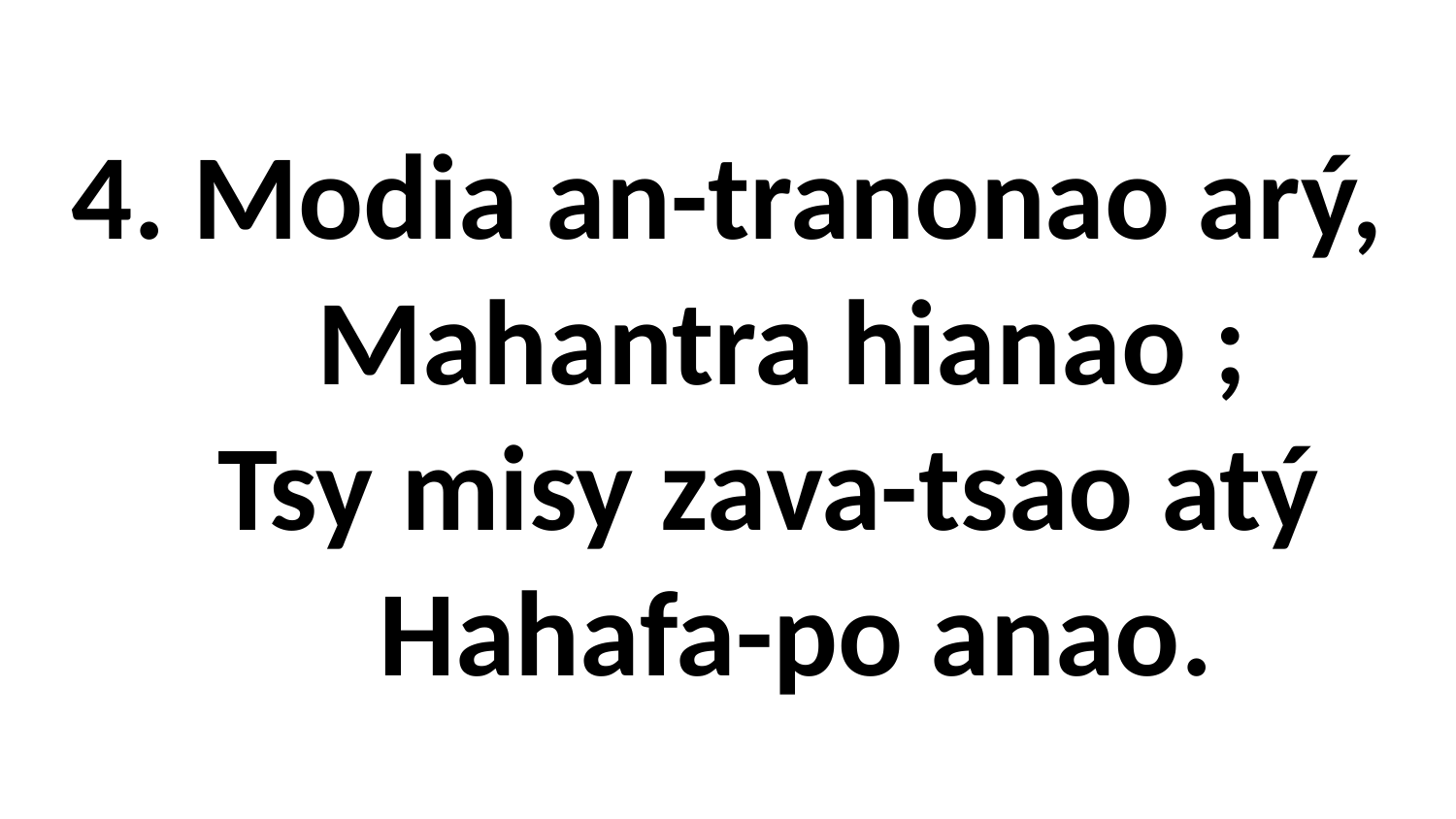

# 4. Modia an-tranonao arý, Mahantra hianao ; Tsy misy zava-tsao atý Hahafa-po anao.